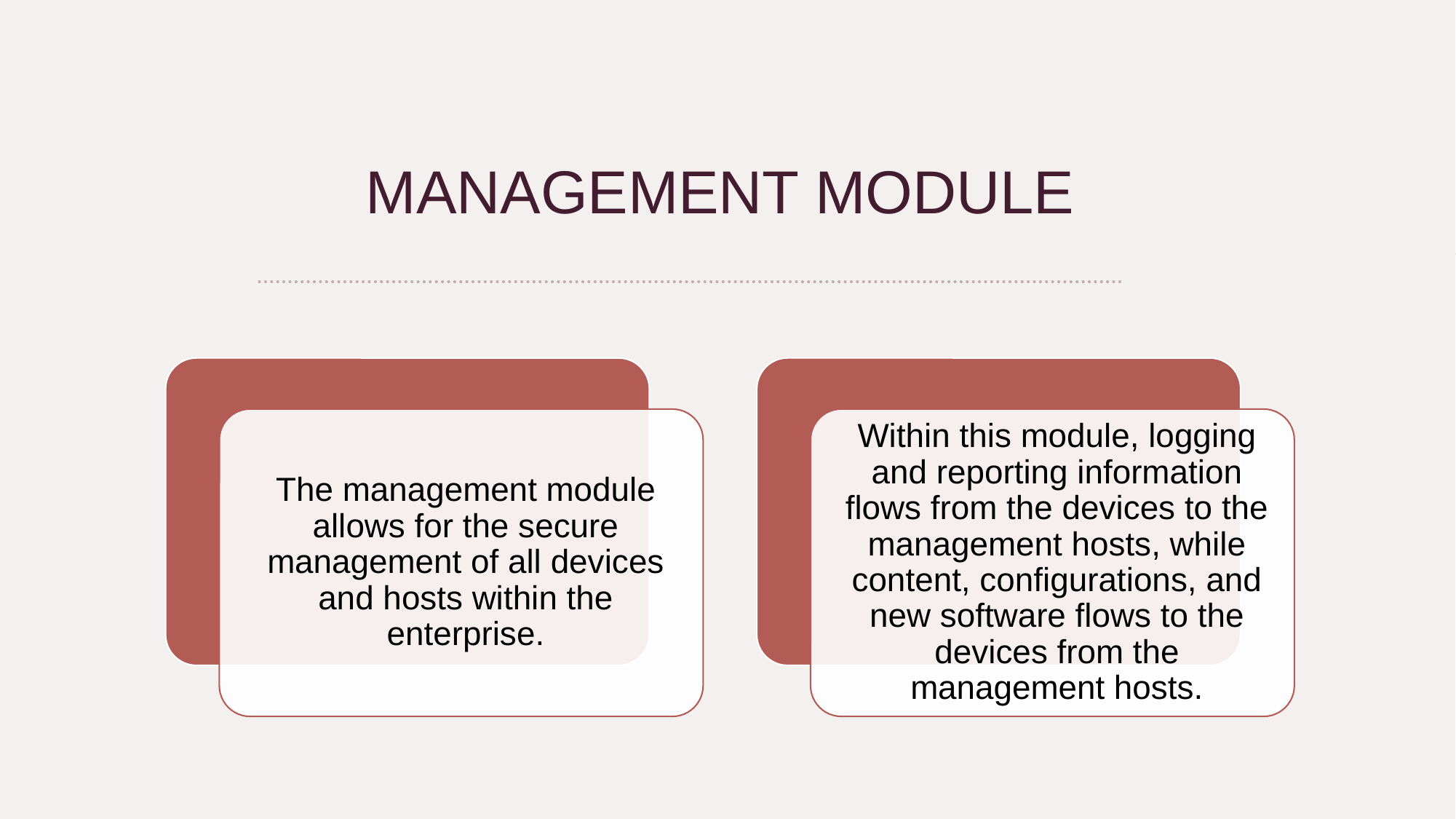

# MANAGEMENT MODULE
The management module allows for the secure management of all devices and hosts within the enterprise.
Within this module, logging and reporting information flows from the devices to the management hosts, while content, configurations, and new software flows to the devices from the management hosts.